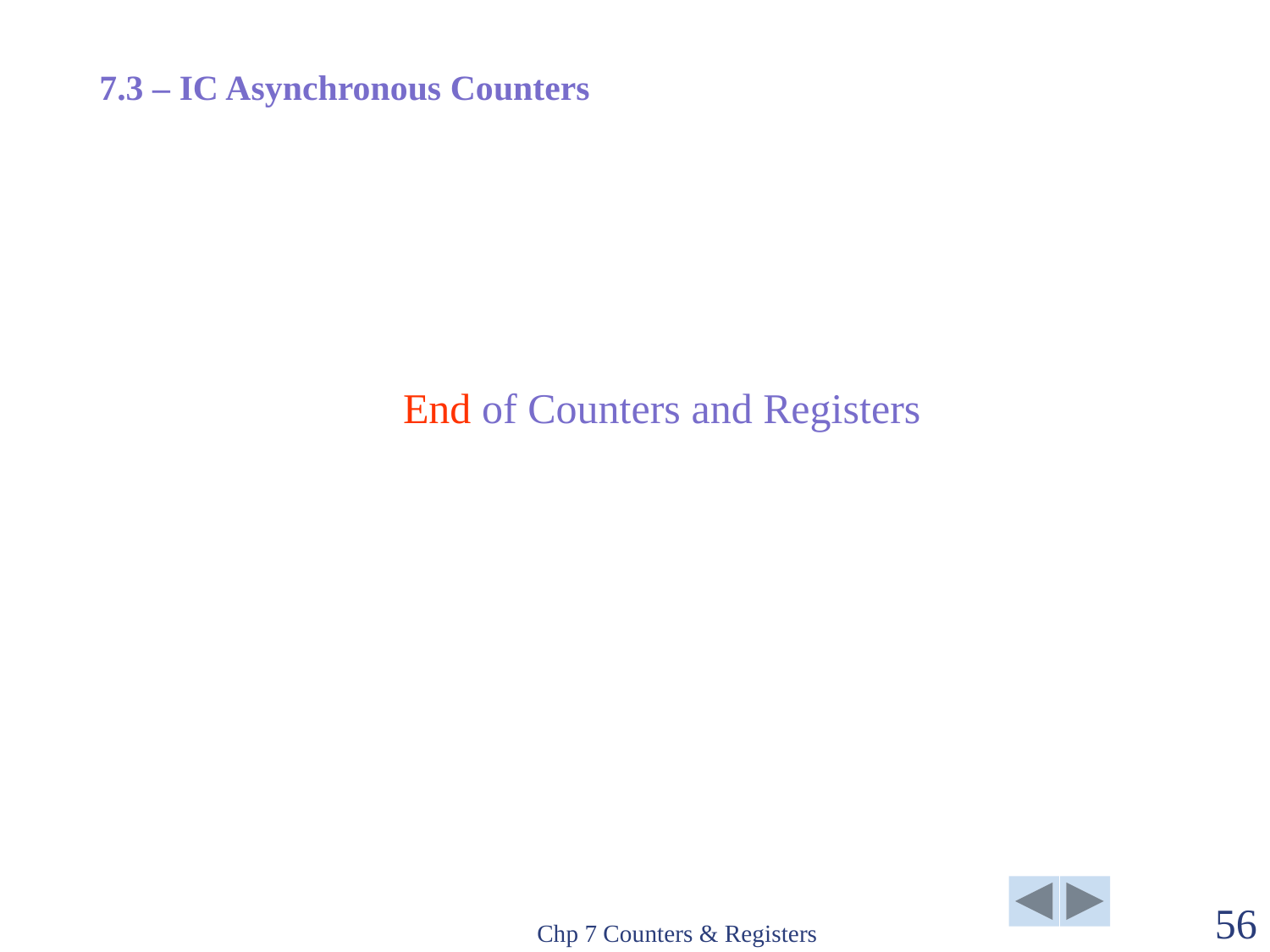

7.3 – IC Asynchronous Counters
End of Counters and Registers
Chp 7 Counters & Registers
56